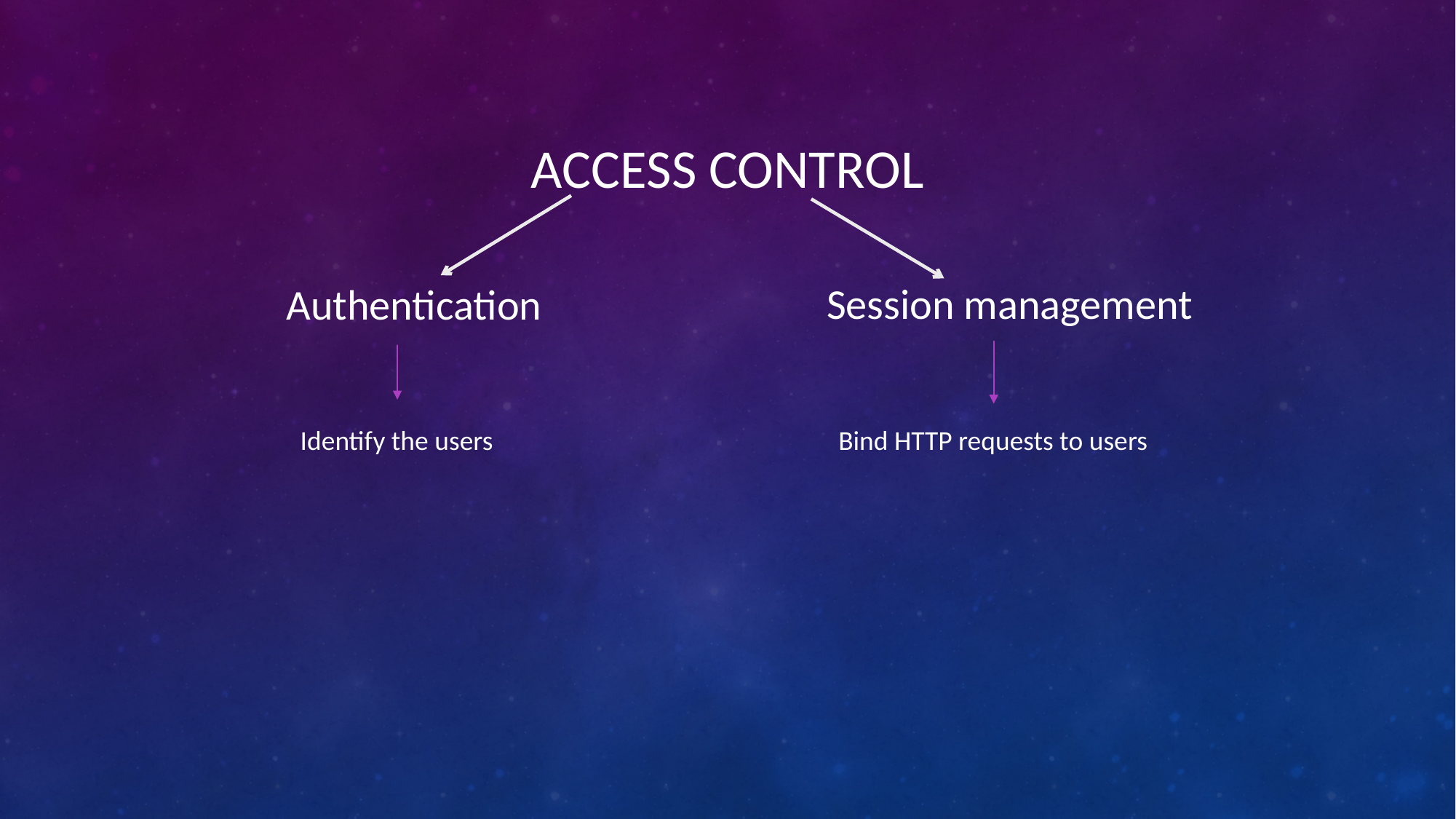

# ACCESS CONTROL
Session management
Authentication

Identify the users

Bind HTTP requests to users